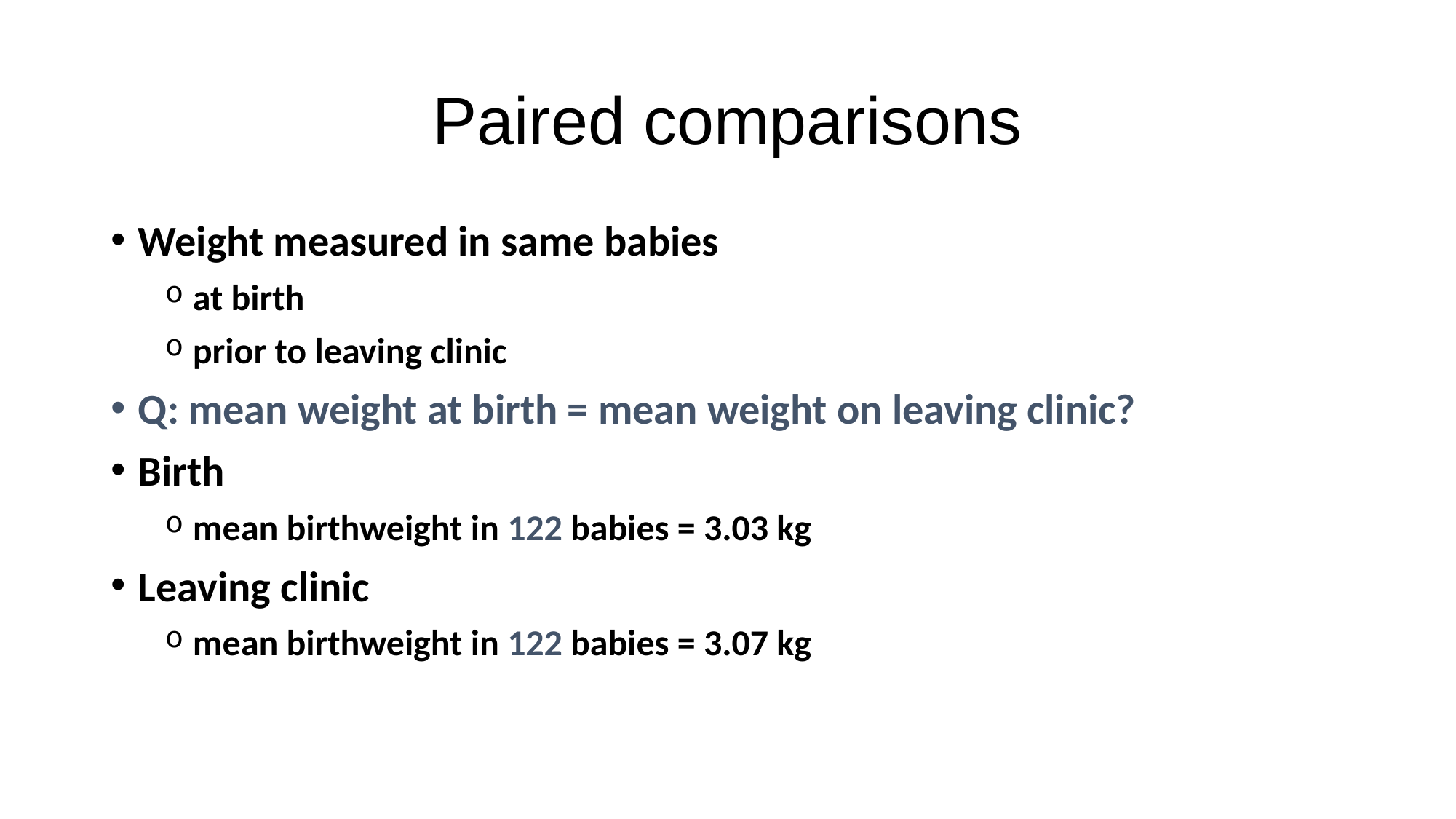

# Paired comparisons
Weight measured in same babies
at birth
prior to leaving clinic
Q: mean weight at birth = mean weight on leaving clinic?
Birth
mean birthweight in 122 babies = 3.03 kg
Leaving clinic
mean birthweight in 122 babies = 3.07 kg